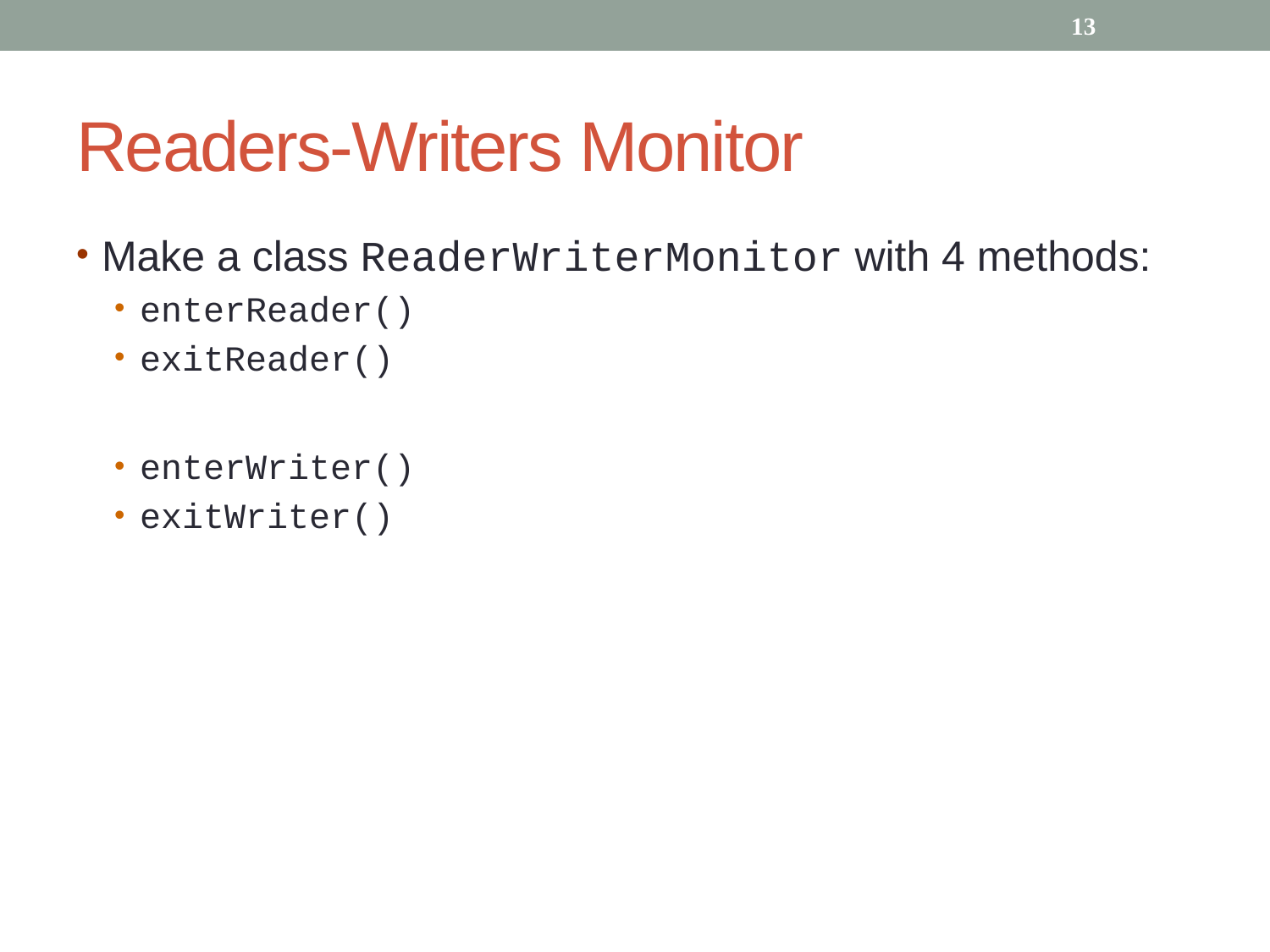

13
# Readers-Writers Monitor
Make a class ReaderWriterMonitor with 4 methods:
enterReader()
exitReader()

enterWriter()
exitWriter()